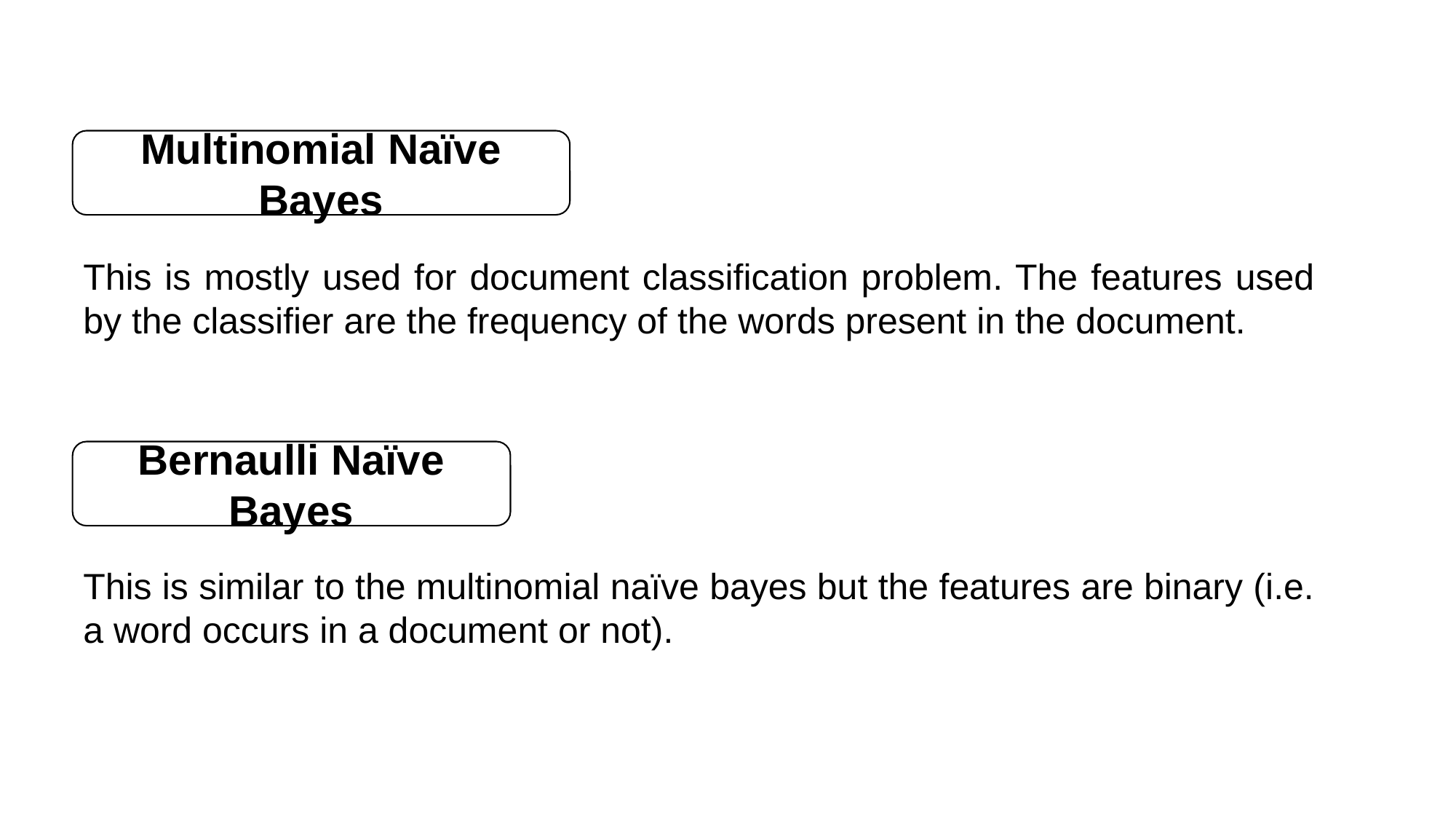

Multinomial Naïve Bayes
This is mostly used for document classification problem. The features used by the classifier are the frequency of the words present in the document.
Bernaulli Naïve Bayes
This is similar to the multinomial naïve bayes but the features are binary (i.e. a word occurs in a document or not).